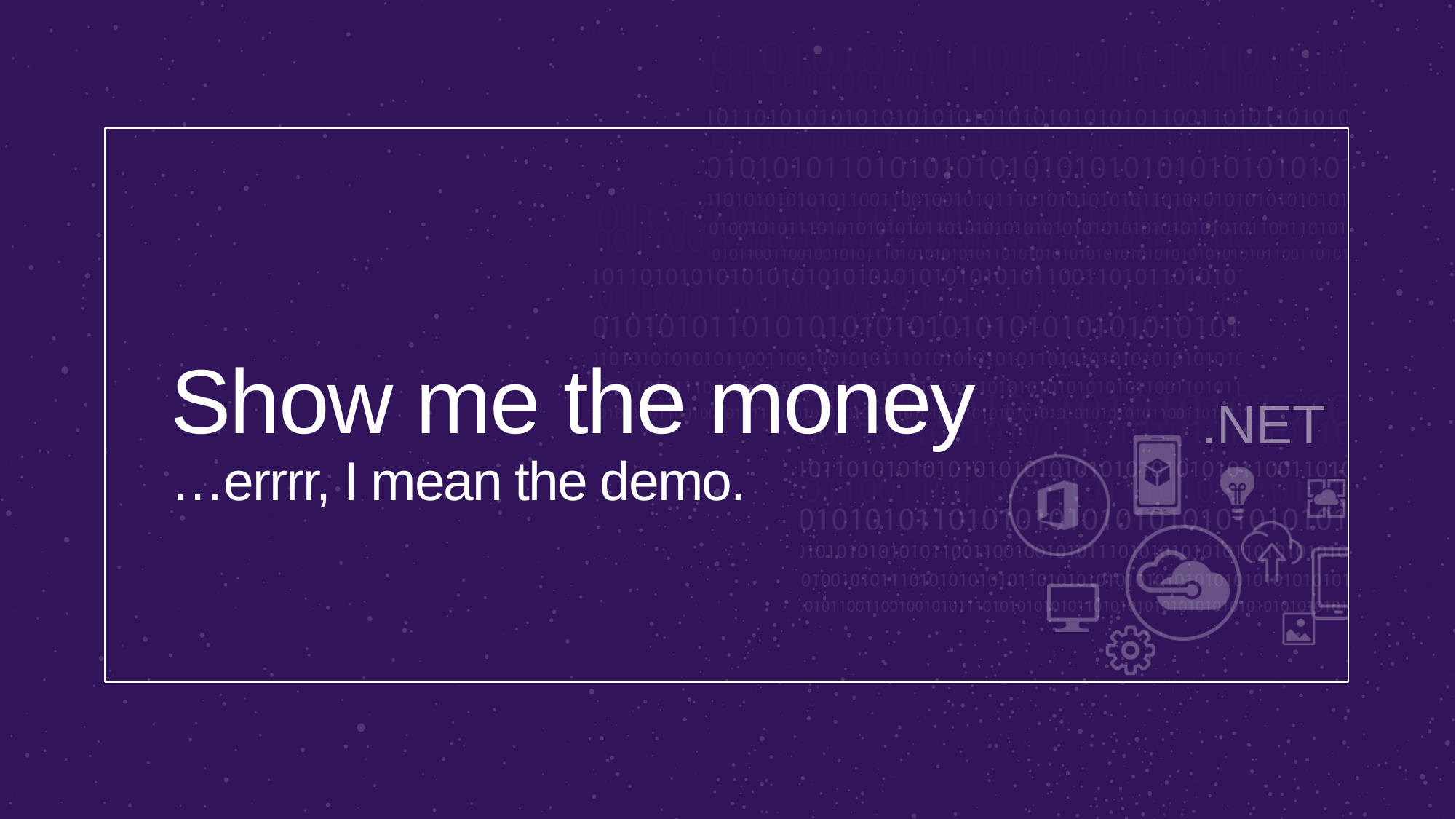

# Show me the money …errrr, I mean the demo.